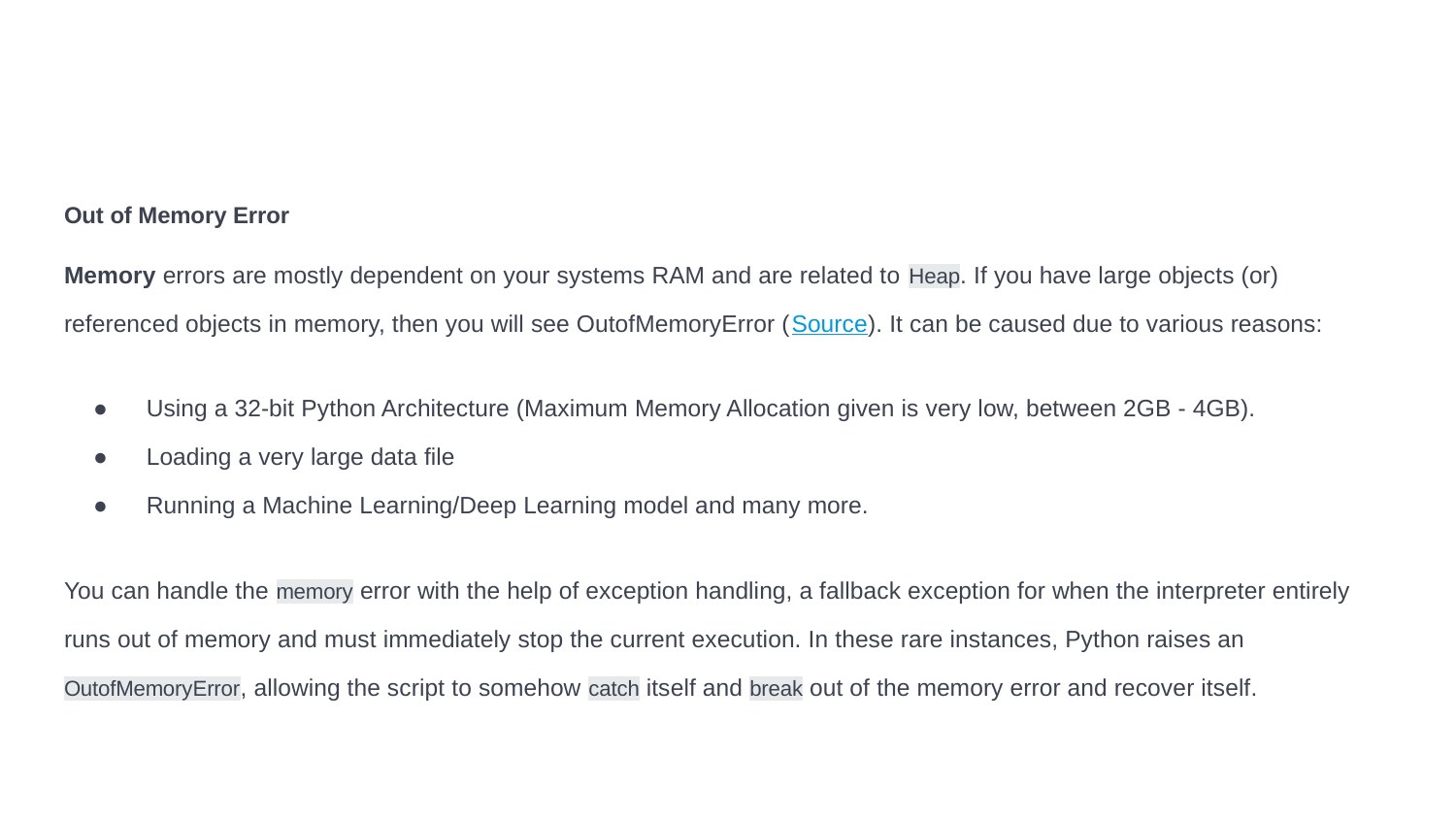

#
Out of Memory Error
Memory errors are mostly dependent on your systems RAM and are related to Heap. If you have large objects (or) referenced objects in memory, then you will see OutofMemoryError (Source). It can be caused due to various reasons:
Using a 32-bit Python Architecture (Maximum Memory Allocation given is very low, between 2GB - 4GB).
Loading a very large data file
Running a Machine Learning/Deep Learning model and many more.
You can handle the memory error with the help of exception handling, a fallback exception for when the interpreter entirely runs out of memory and must immediately stop the current execution. In these rare instances, Python raises an OutofMemoryError, allowing the script to somehow catch itself and break out of the memory error and recover itself.